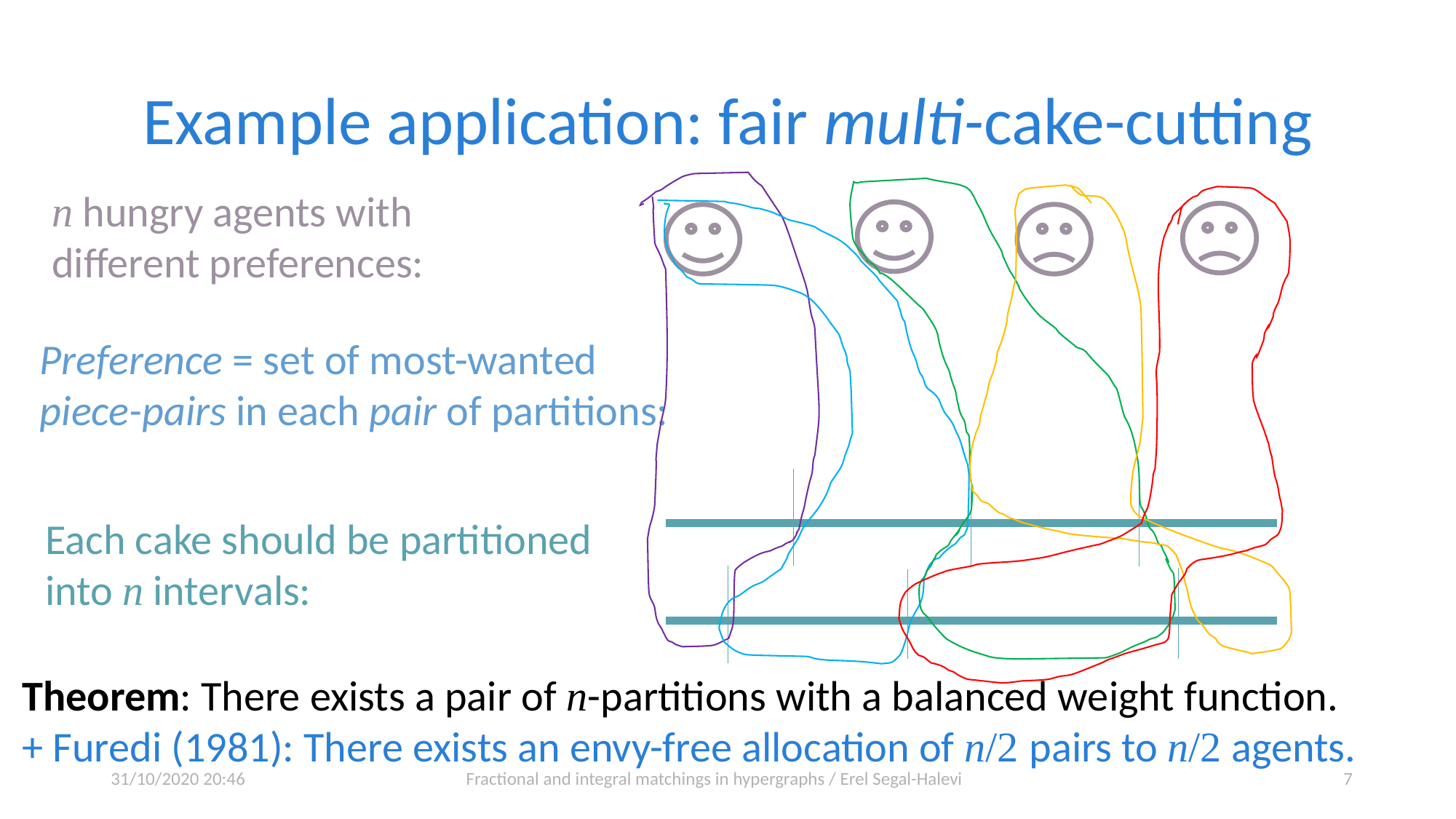

# Example application: fair multi-cake-cutting

n hungry agents with
different preferences:

Preference = set of most-wanted
piece-pairs in each pair of partitions:
Each cake should be partitioned
into n intervals:
Theorem: There exists a pair of n-partitions with a balanced weight function.
+ Furedi (1981): There exists an envy-free allocation of n/2 pairs to n/2 agents.
31/10/2020 20:46
Fractional and integral matchings in hypergraphs / Erel Segal-Halevi
7